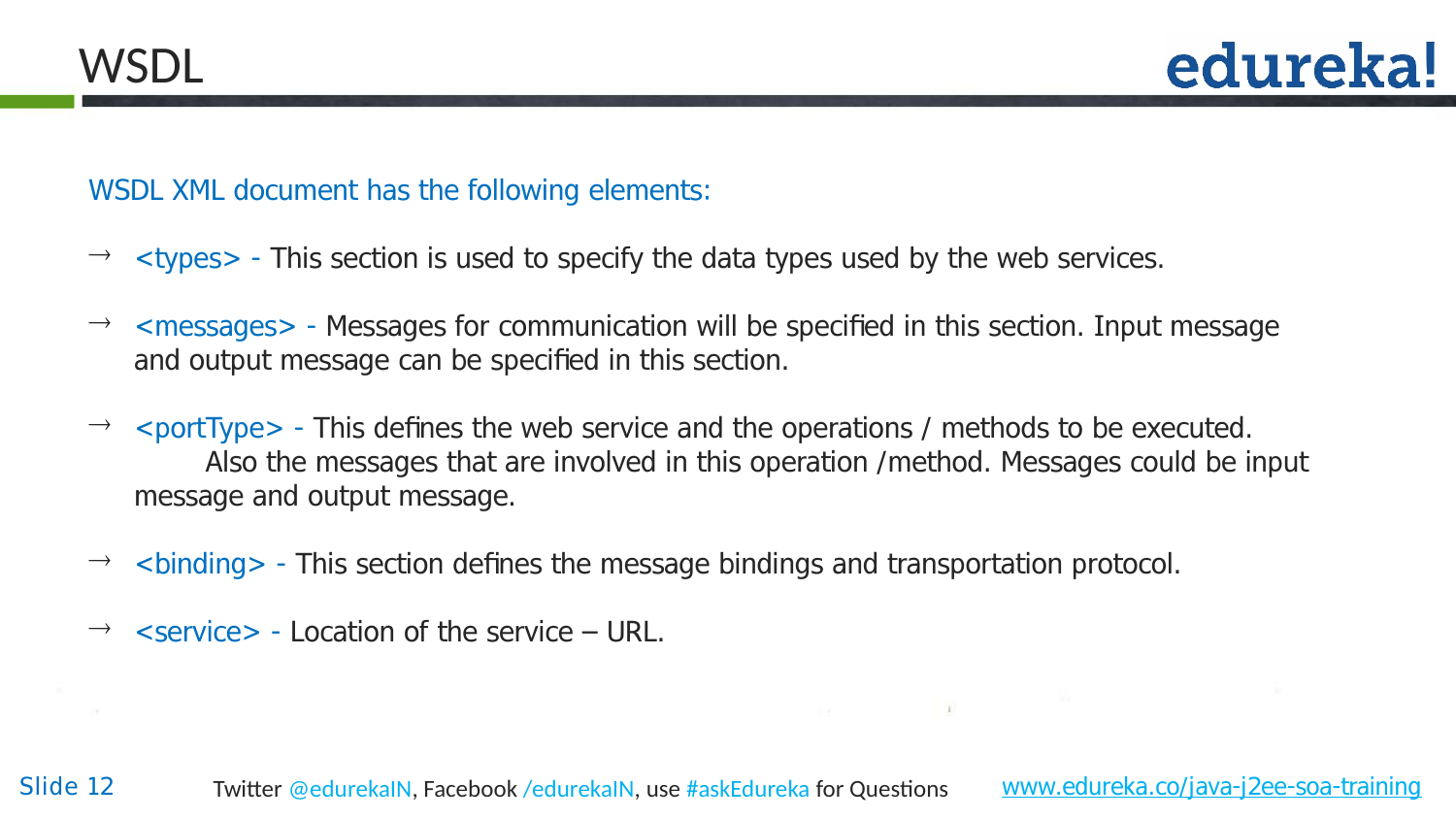

WSDL
WSDL XML document has the following elements:

<types> - This section is used to specify the data types used by the web services.

<messages> - Messages for communication will be specified in this section. Input message and output message can be specified in this section.

<portType> - This defines the web service and the operations / methods to be executed.  	           Also the messages that are involved in this operation /method. Messages could be input message and output message.

<binding> - This section defines the message bindings and transportation protocol.

<service> - Location of the service – URL.